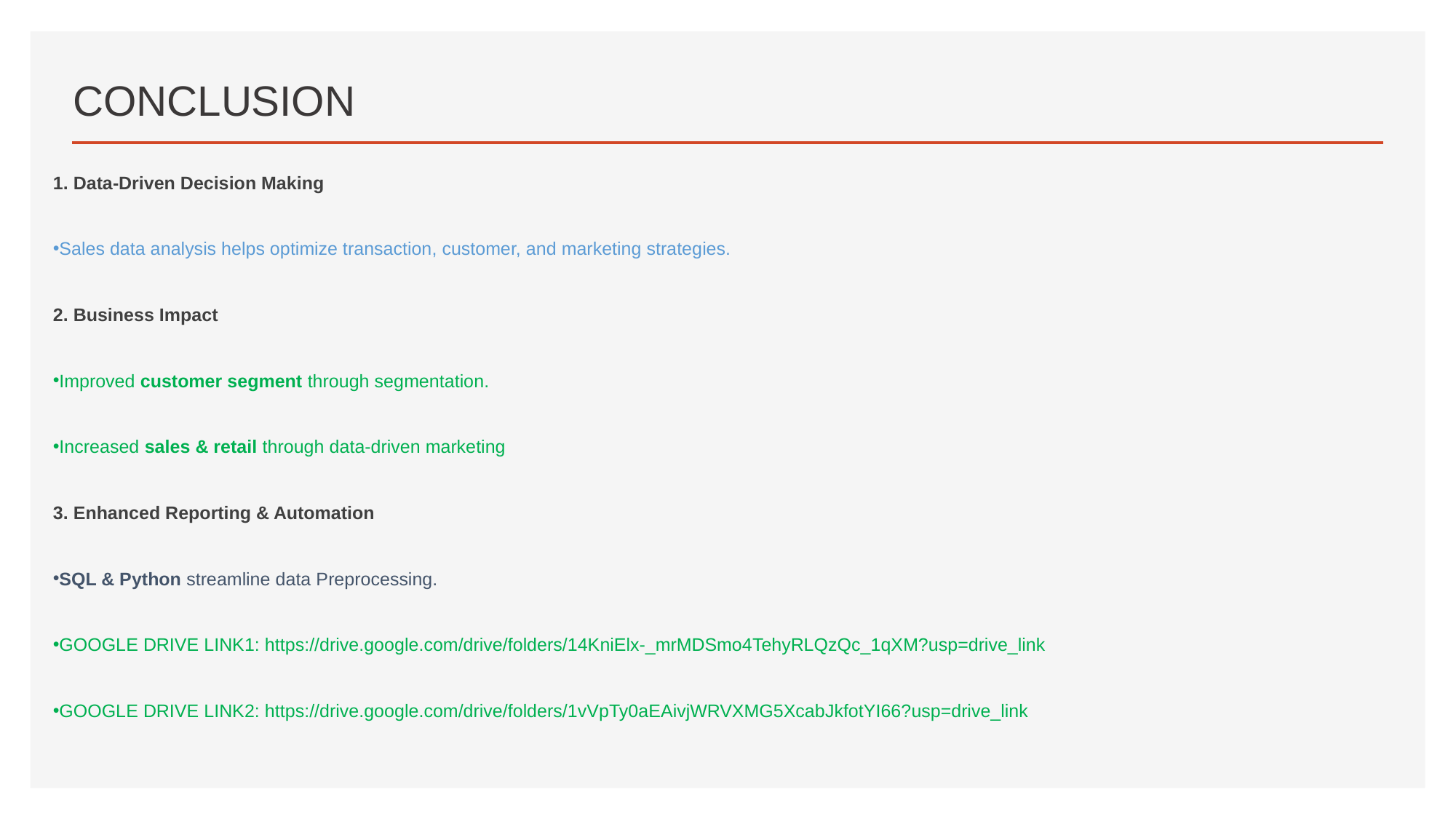

# CONCLUSION
1. Data-Driven Decision Making
Sales data analysis helps optimize transaction, customer, and marketing strategies.
2. Business Impact
Improved customer segment through segmentation.
Increased sales & retail through data-driven marketing
3. Enhanced Reporting & Automation
SQL & Python streamline data Preprocessing.
GOOGLE DRIVE LINK1: https://drive.google.com/drive/folders/14KniElx-_mrMDSmo4TehyRLQzQc_1qXM?usp=drive_link
GOOGLE DRIVE LINK2: https://drive.google.com/drive/folders/1vVpTy0aEAivjWRVXMG5XcabJkfotYI66?usp=drive_link